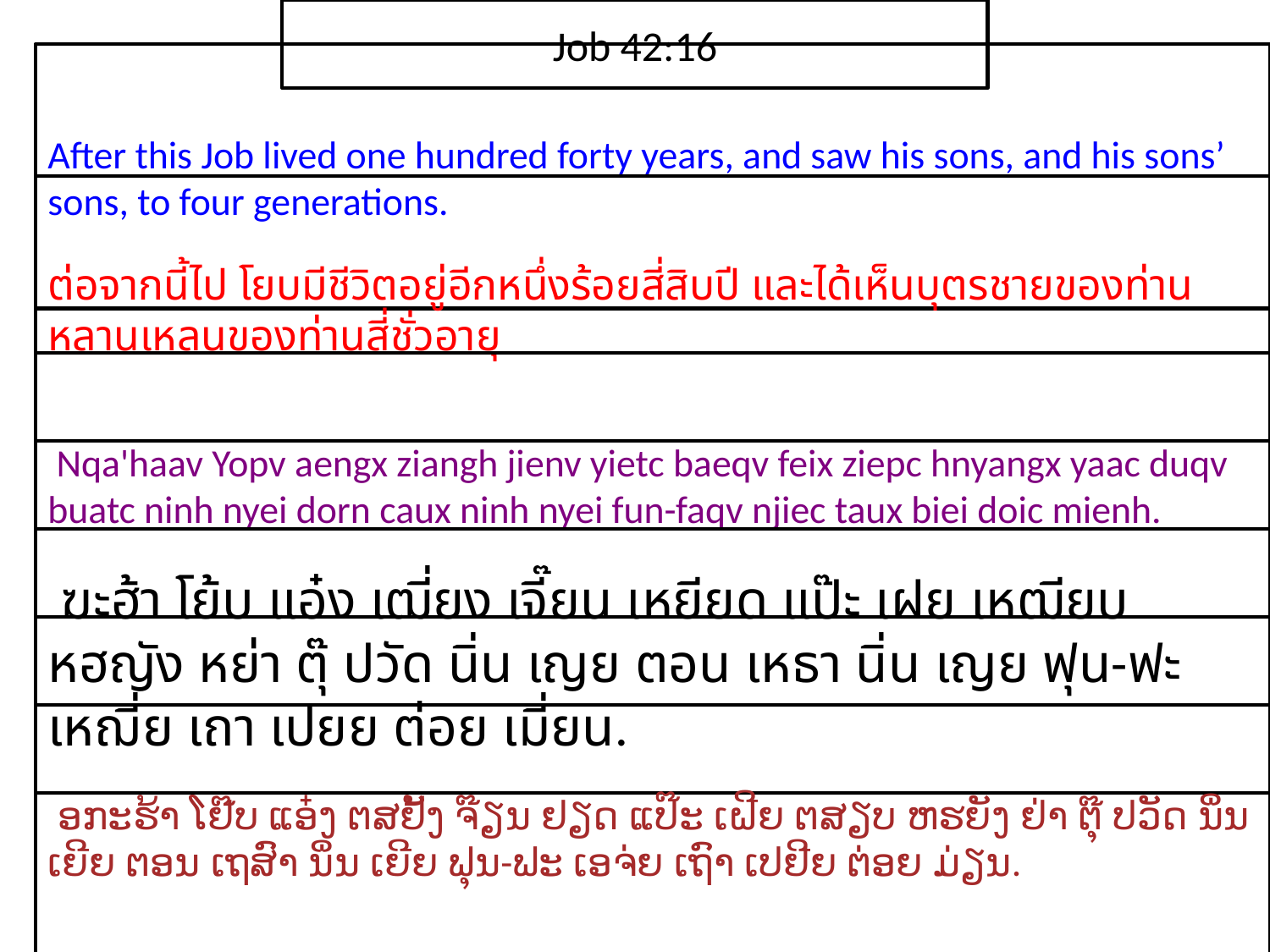

Job 42:16
After this Job lived one hundred forty years, and saw his sons, and his sons’ sons, to four generations.
ต่อ​จาก​นี้​ไป โยบ​มี​ชีวิต​อยู่​อีก​หนึ่ง​ร้อย​สี่​สิบ​ปี และ​ได้​เห็น​บุตร​ชาย​ของ​ท่าน หลาน​เหลน​ของ​ท่าน​สี่​ชั่ว​อายุ​
 Nqa'haav Yopv aengx ziangh jienv yietc baeqv feix ziepc hnyangx yaac duqv buatc ninh nyei dorn caux ninh nyei fun-faqv njiec taux biei doic mienh.
 ฆะฮ้า โย้บ แอ๋ง เฒี่ยง เจี๊ยน เหยียด แป๊ะ เฝย เหฒียบ หฮญัง หย่า ตุ๊ ปวัด นิ่น เญย ตอน เหธา นิ่น เญย ฟุน-ฟะ เหฌี่ย เถา เปยย ต่อย เมี่ยน.
 ອກະຮ້າ ໂຢ໊ບ ແອ໋ງ ຕສຢັ້ງ ຈ໊ຽນ ຢຽດ ແປ໊ະ ເຝີຍ ຕສຽບ ຫຮຍັງ ຢ່າ ຕຸ໊ ປວັດ ນິ່ນ ເຍີຍ ຕອນ ເຖສົາ ນິ່ນ ເຍີຍ ຟຸນ-ຟະ ເອຈ່ຍ ເຖົາ ເປຢີຍ ຕ່ອຍ ມ່ຽນ.